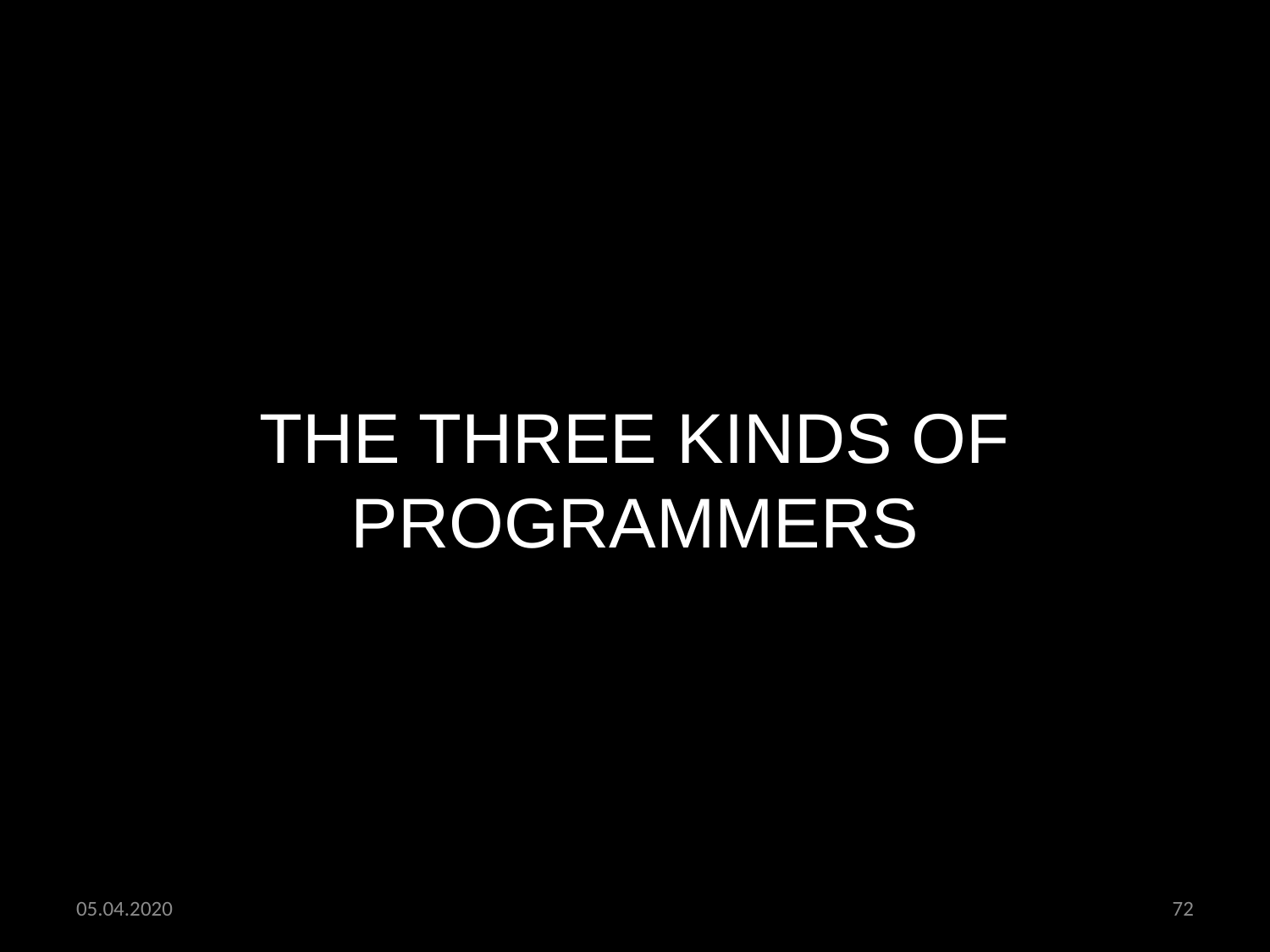

THE THREE KINDS OF PROGRAMMERS
05.04.2020
72